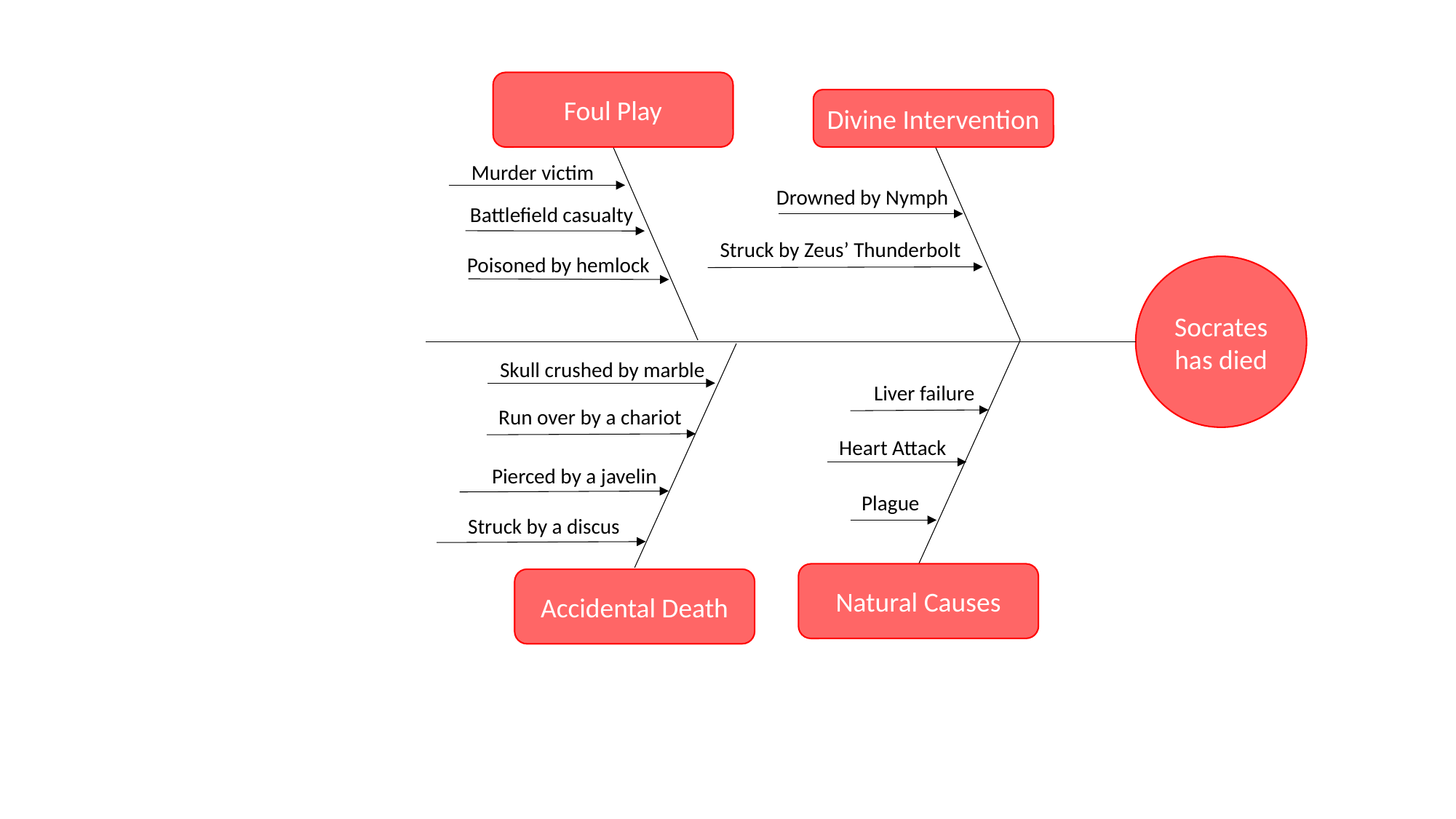

Foul Play
Divine Intervention
Murder victim
Drowned by Nymph
Battlefield casualty
Struck by Zeus’ Thunderbolt
Poisoned by hemlock
Socrates has died
Skull crushed by marble
Liver failure
Run over by a chariot
Heart Attack
Pierced by a javelin
Plague
Struck by a discus
Natural Causes
Accidental Death